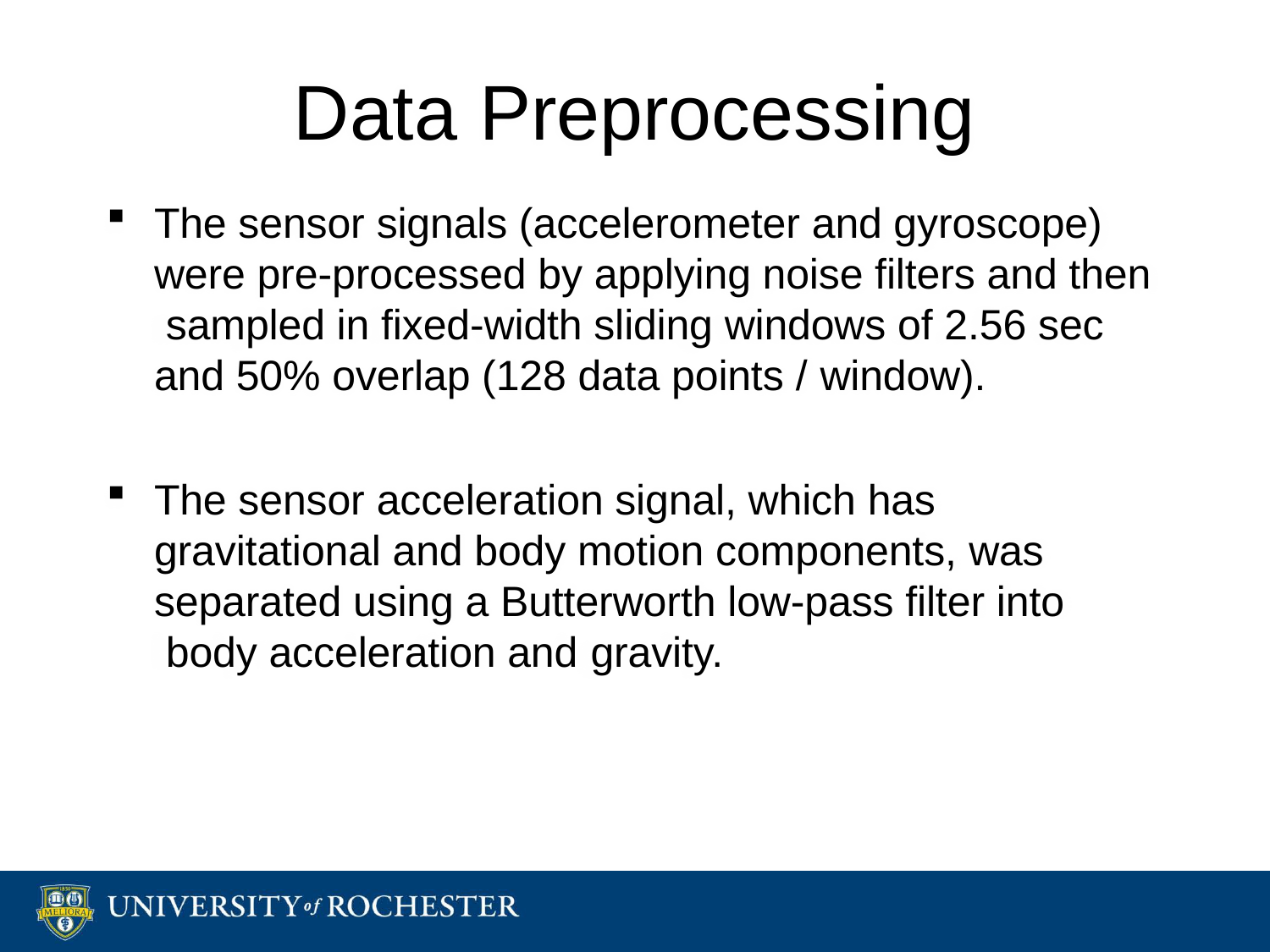

# Data Preprocessing

The sensor signals (accelerometer and gyroscope)  were pre-processed by applying noise filters and then  sampled in fixed-width sliding windows of 2.56 sec  and 50% overlap (128 data points / window).

The sensor acceleration signal, which has  gravitational and body motion components, was  separated using a Butterworth low-pass filter into  body acceleration and gravity.